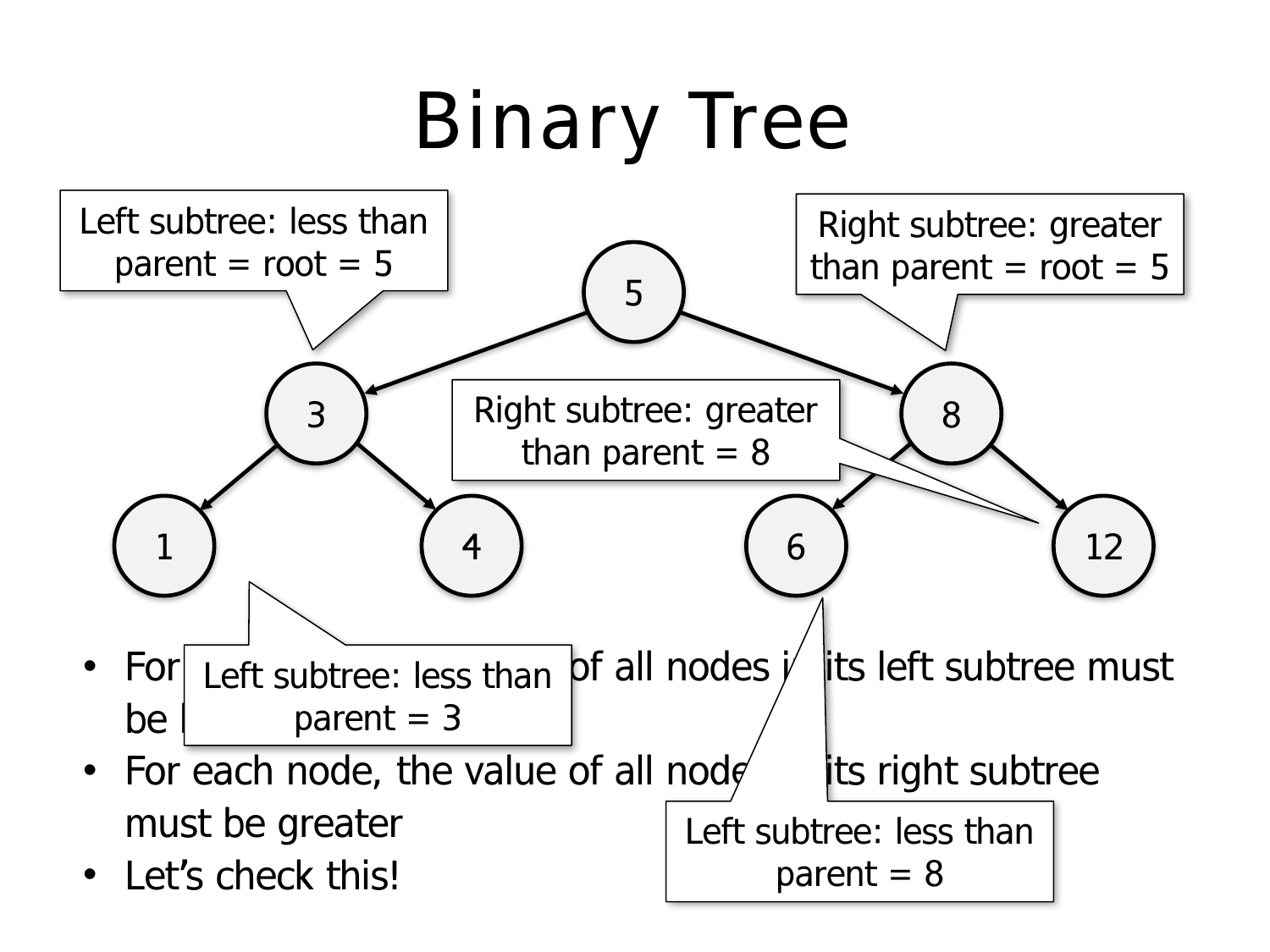

# Binary Tree
Left subtree: less than parent = root = 5
Right subtree: greater than parent = root = 5
5
3
8
Right subtree: greater than parent = 8
1
4
6
12
For each node, the value of all nodes in its left subtree must be less
For each node, the value of all nodes in its right subtree must be greater
Let’s check this!

Left subtree: less than parent = 3
Left subtree: less than parent = 8